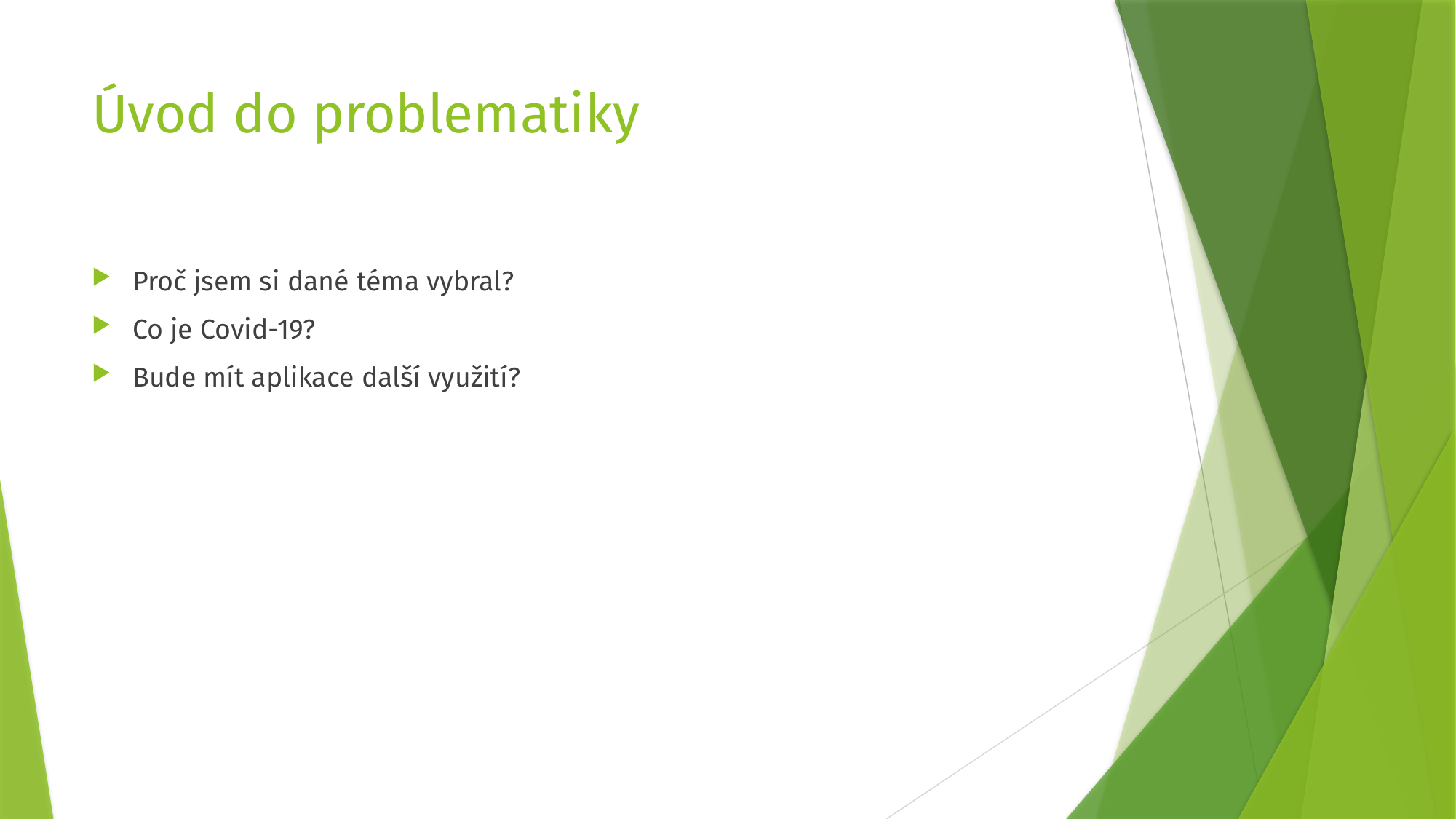

# Úvod do problematiky
Proč jsem si dané téma vybral?
Co je Covid-19?
Bude mít aplikace další využití?